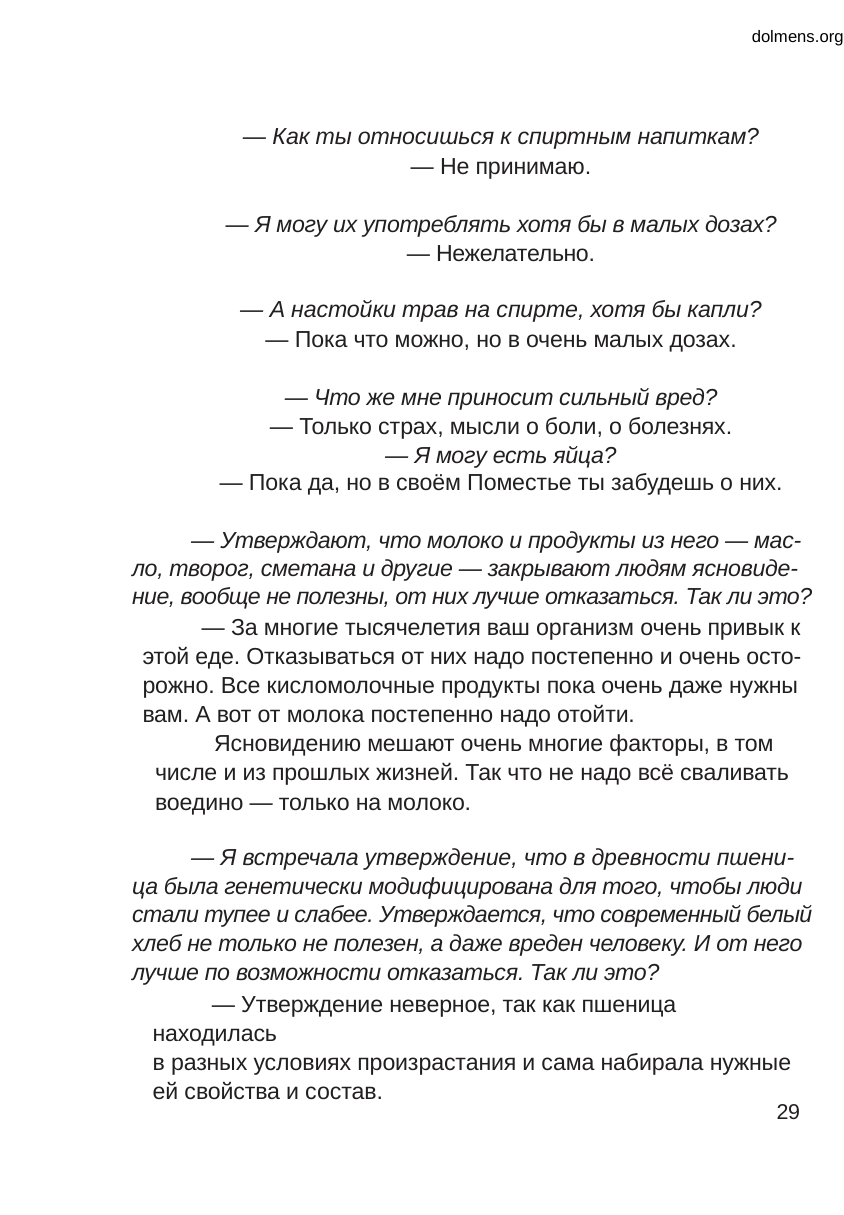

dolmens.org

— Как ты относишься к спиртным напиткам?

— Не принимаю.

— Я могу их употреблять хотя бы в малых дозах?

— Нежелательно.

— А настойки трав на спирте, хотя бы капли?

— Пока что можно, но в очень малых дозах.

— Что же мне приносит сильный вред?

— Только страх, мысли о боли, о болезнях.

— Я могу есть яйца?

— Пока да, но в своём Поместье ты забудешь о них.

— Утверждают, что молоко и продукты из него — мас-
ло, творог, сметана и другие — закрывают людям ясновиде-
ние, вообще не полезны, от них лучше отказаться. Так ли это?

— За многие тысячелетия ваш организм очень привык к
этой еде. Отказываться от них надо постепенно и очень осто-
рожно. Все кисломолочные продукты пока очень даже нужны
вам. А вот от молока постепенно надо отойти.

Ясновидению мешают очень многие факторы, в том
числе и из прошлых жизней. Так что не надо всё сваливать
воедино — только на молоко.

— Я встречала утверждение, что в древности пшени-
ца была генетически модифицирована для того, чтобы люди
стали тупее и слабее. Утверждается, что современный белый
хлеб не только не полезен, а даже вреден человеку. И от него
лучше по возможности отказаться. Так ли это?

— Утверждение неверное, так как пшеница находилась
в разных условиях произрастания и сама набирала нужные
ей свойства и состав.

29